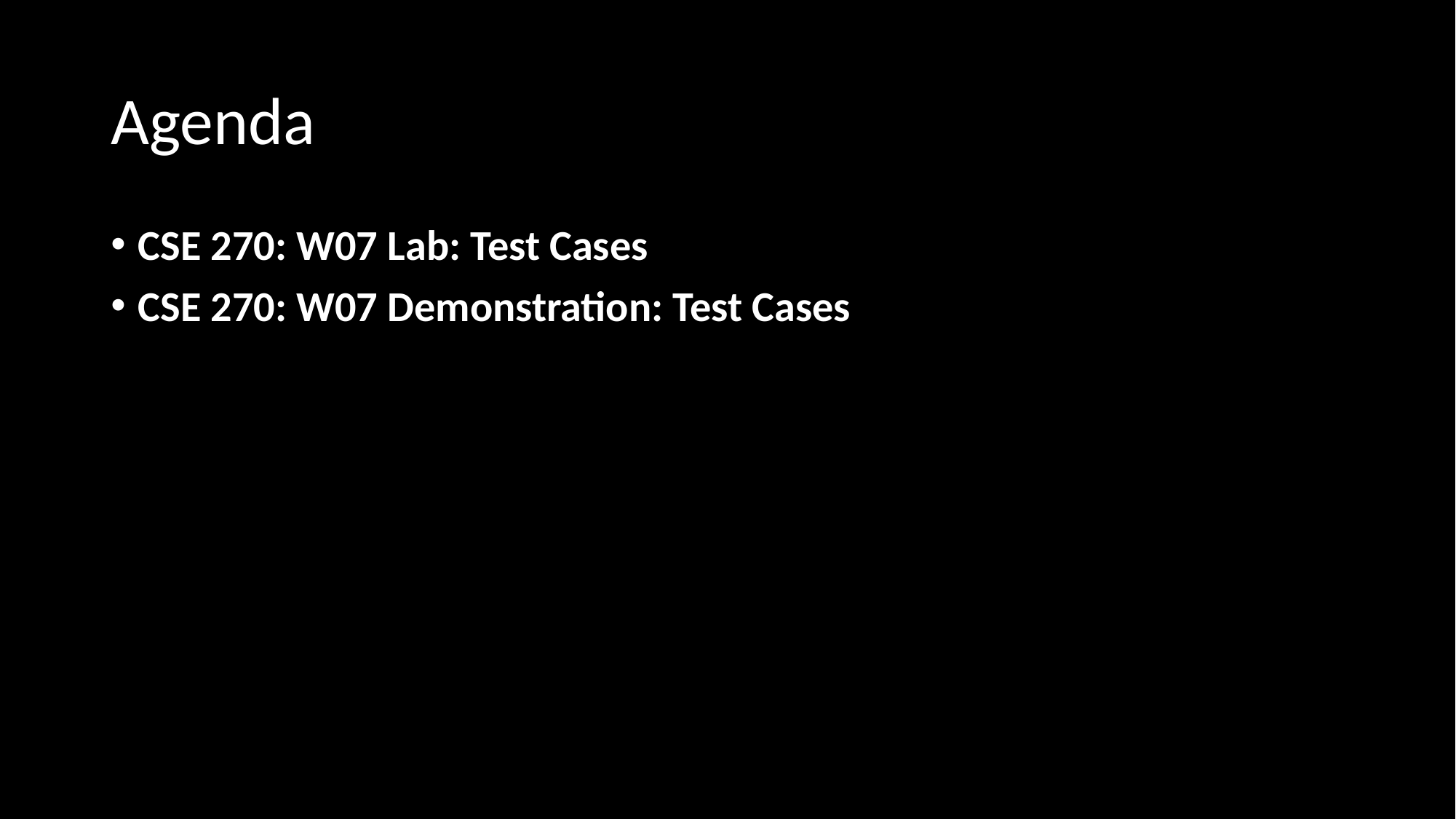

# Agenda
CSE 270: W07 Lab: Test Cases
CSE 270: W07 Demonstration: Test Cases